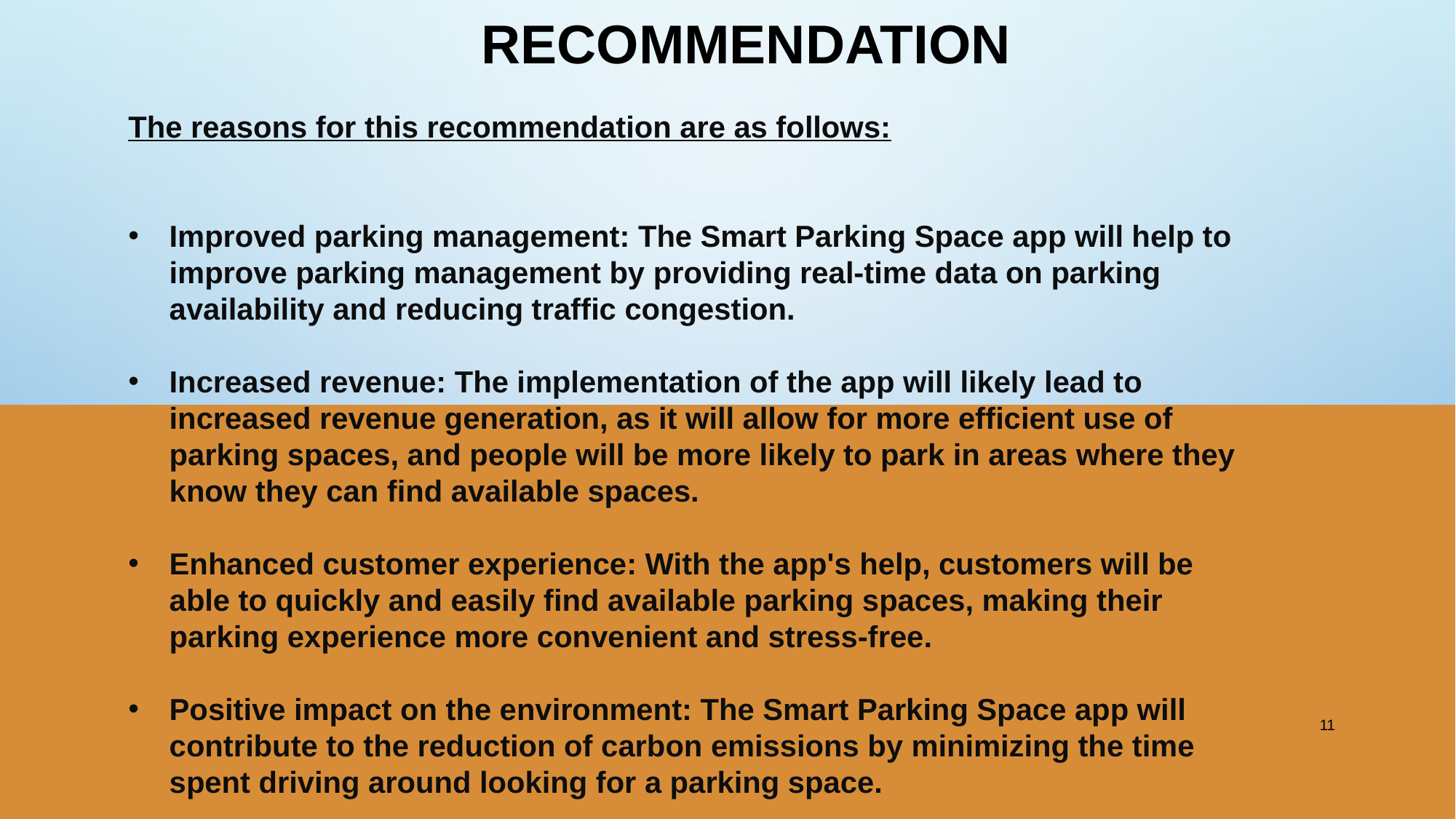

# recommendation
The reasons for this recommendation are as follows:

Improved parking management: The Smart Parking Space app will help to improve parking management by providing real-time data on parking availability and reducing traffic congestion.

Increased revenue: The implementation of the app will likely lead to increased revenue generation, as it will allow for more efficient use of parking spaces, and people will be more likely to park in areas where they know they can find available spaces.

Enhanced customer experience: With the app's help, customers will be able to quickly and easily find available parking spaces, making their parking experience more convenient and stress-free.

Positive impact on the environment: The Smart Parking Space app will contribute to the reduction of carbon emissions by minimizing the time spent driving around looking for a parking space.

Therefore, based on these factors, it is recommended that the City Council invest in the resources to set in motion the Smart Parking Space app.

11